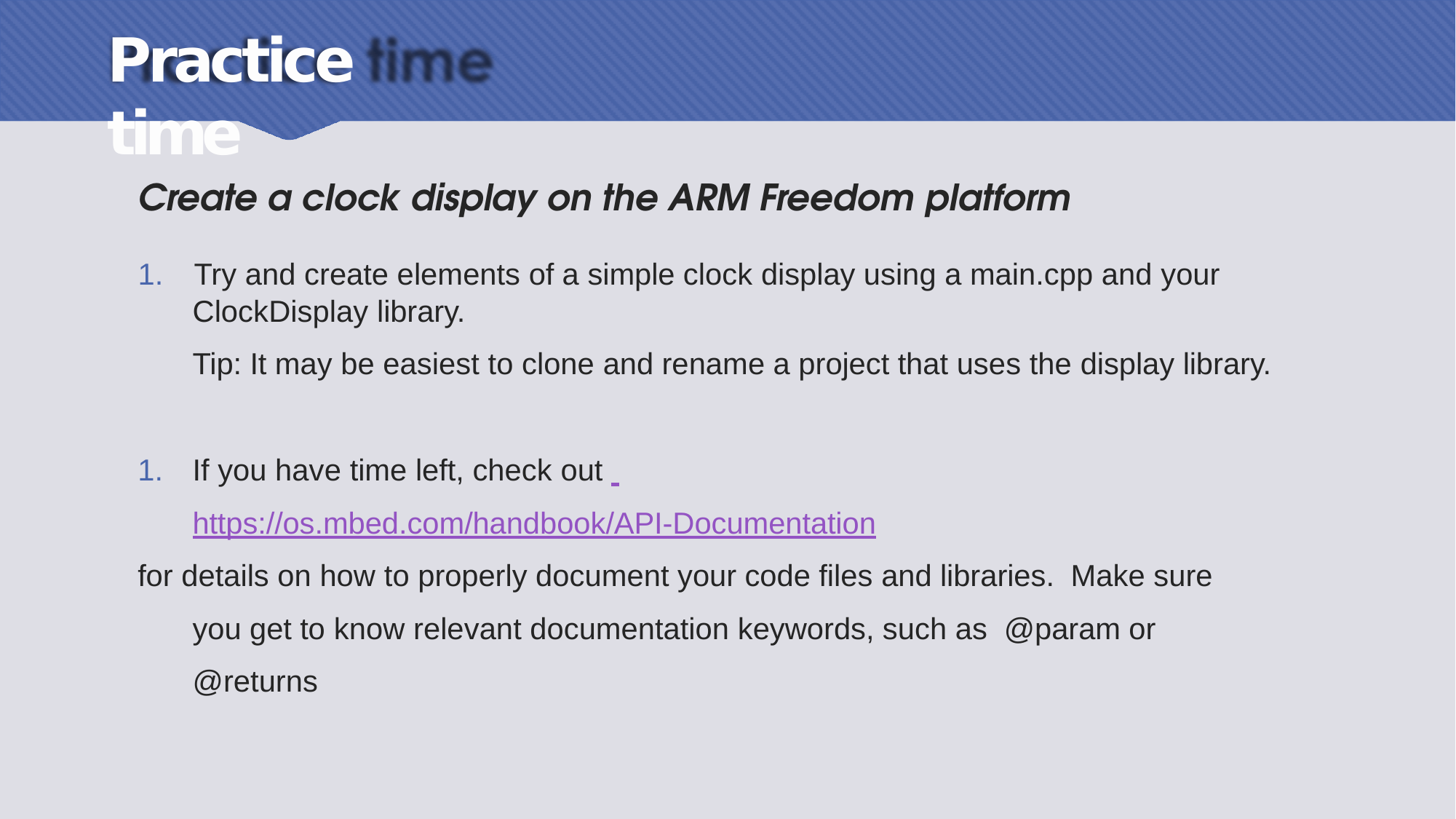

# Practice time
Create a clock display on the ARM Freedom platform

1.	Try and create elements of a simple clock display using a main.cpp and your
ClockDisplay library.
Tip: It may be easiest to clone and rename a project that uses the display library.

1.	If you have time left, check out  https://os.mbed.com/handbook/API-Documentation
for details on how to properly document your code files and libraries.  Make sure you get to know relevant documentation keywords, such as  @param or @returns